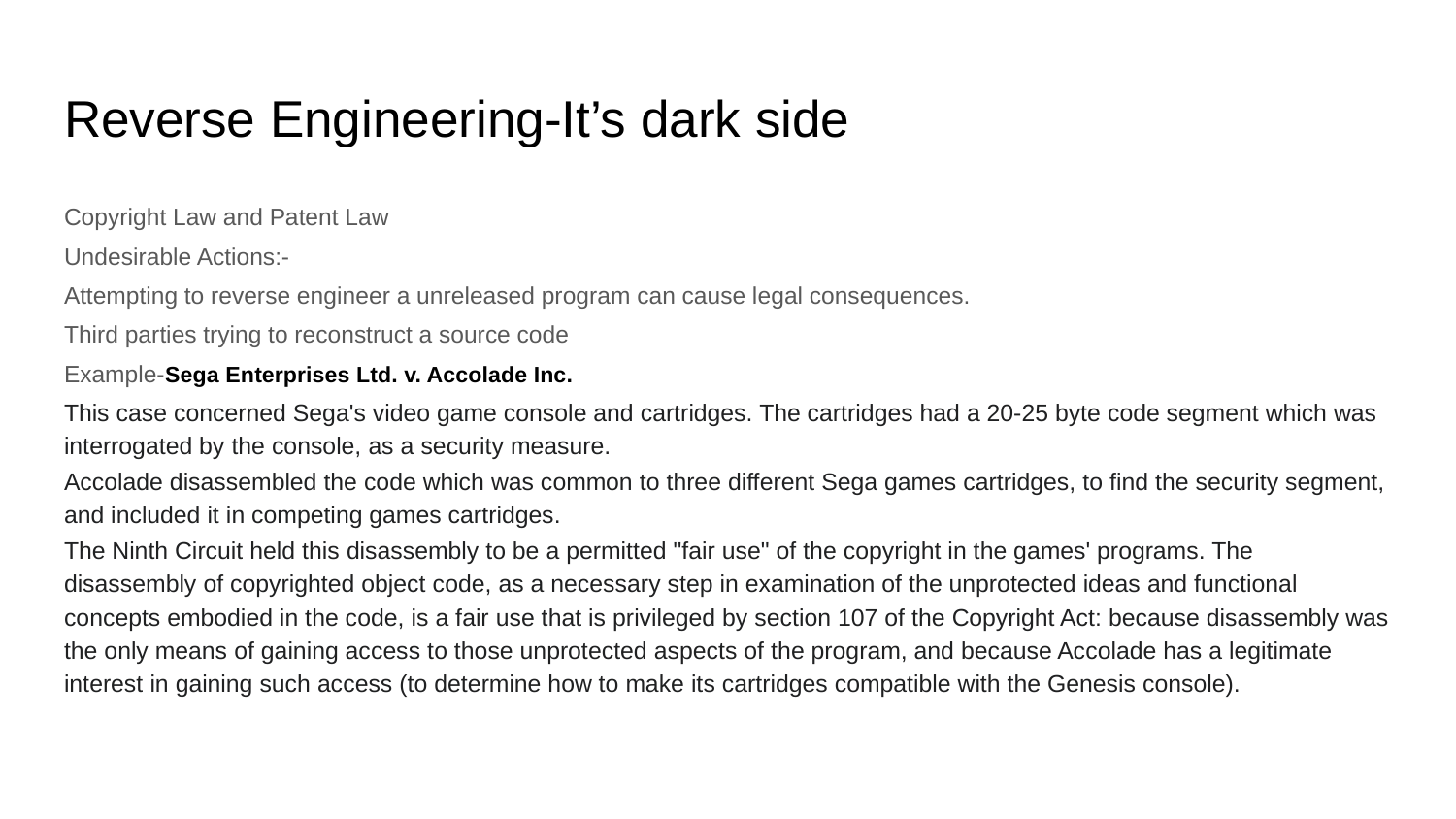

# Reverse Engineering-It’s dark side
Copyright Law and Patent Law
Undesirable Actions:-
Attempting to reverse engineer a unreleased program can cause legal consequences.
Third parties trying to reconstruct a source code
Example-Sega Enterprises Ltd. v. Accolade Inc.
This case concerned Sega's video game console and cartridges. The cartridges had a 20-25 byte code segment which was interrogated by the console, as a security measure.
Accolade disassembled the code which was common to three different Sega games cartridges, to find the security segment, and included it in competing games cartridges.
The Ninth Circuit held this disassembly to be a permitted "fair use" of the copyright in the games' programs. The disassembly of copyrighted object code, as a necessary step in examination of the unprotected ideas and functional concepts embodied in the code, is a fair use that is privileged by section 107 of the Copyright Act: because disassembly was the only means of gaining access to those unprotected aspects of the program, and because Accolade has a legitimate interest in gaining such access (to determine how to make its cartridges compatible with the Genesis console).